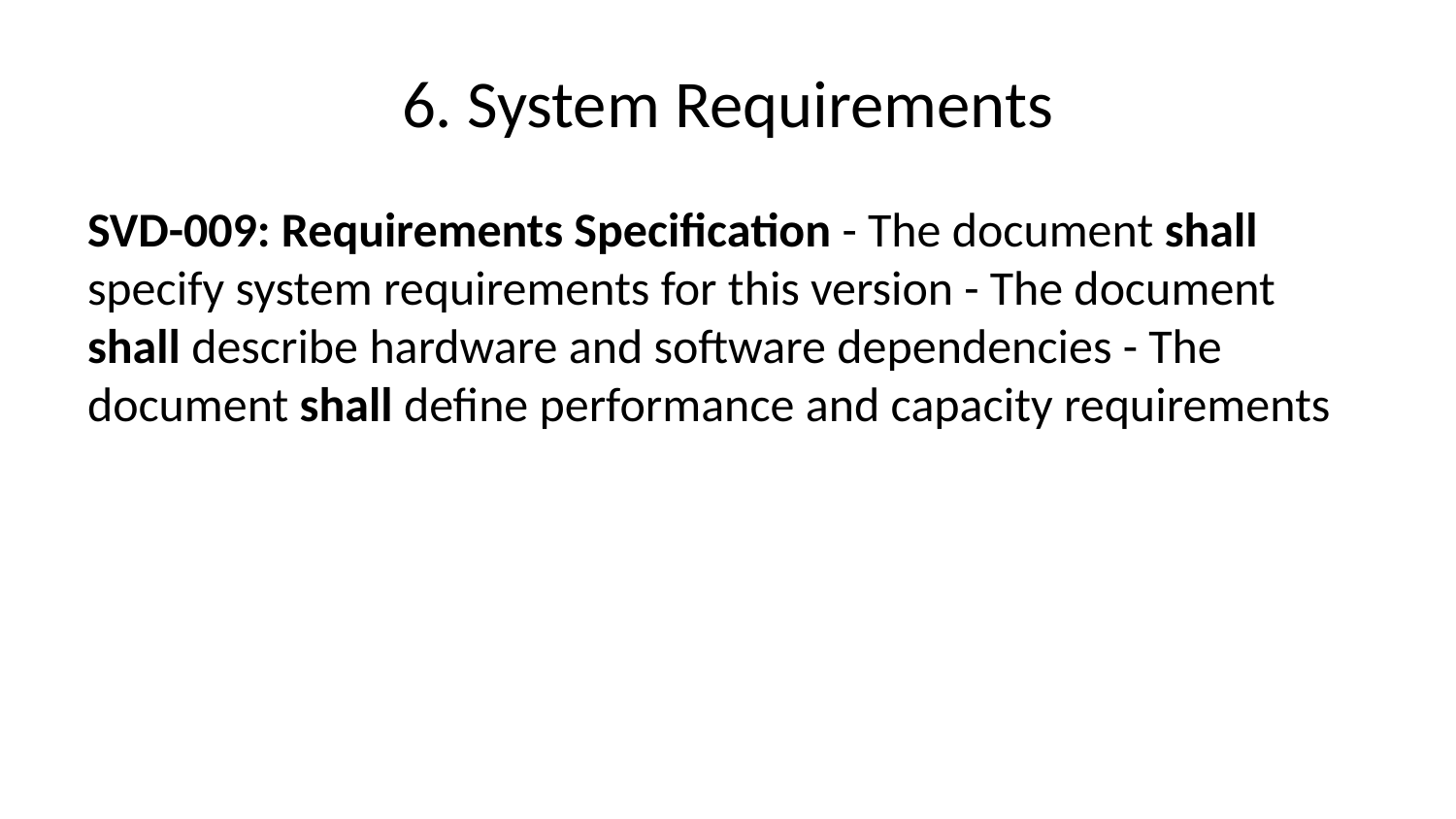

# 6. System Requirements
SVD-009: Requirements Specification - The document shall specify system requirements for this version - The document shall describe hardware and software dependencies - The document shall define performance and capacity requirements